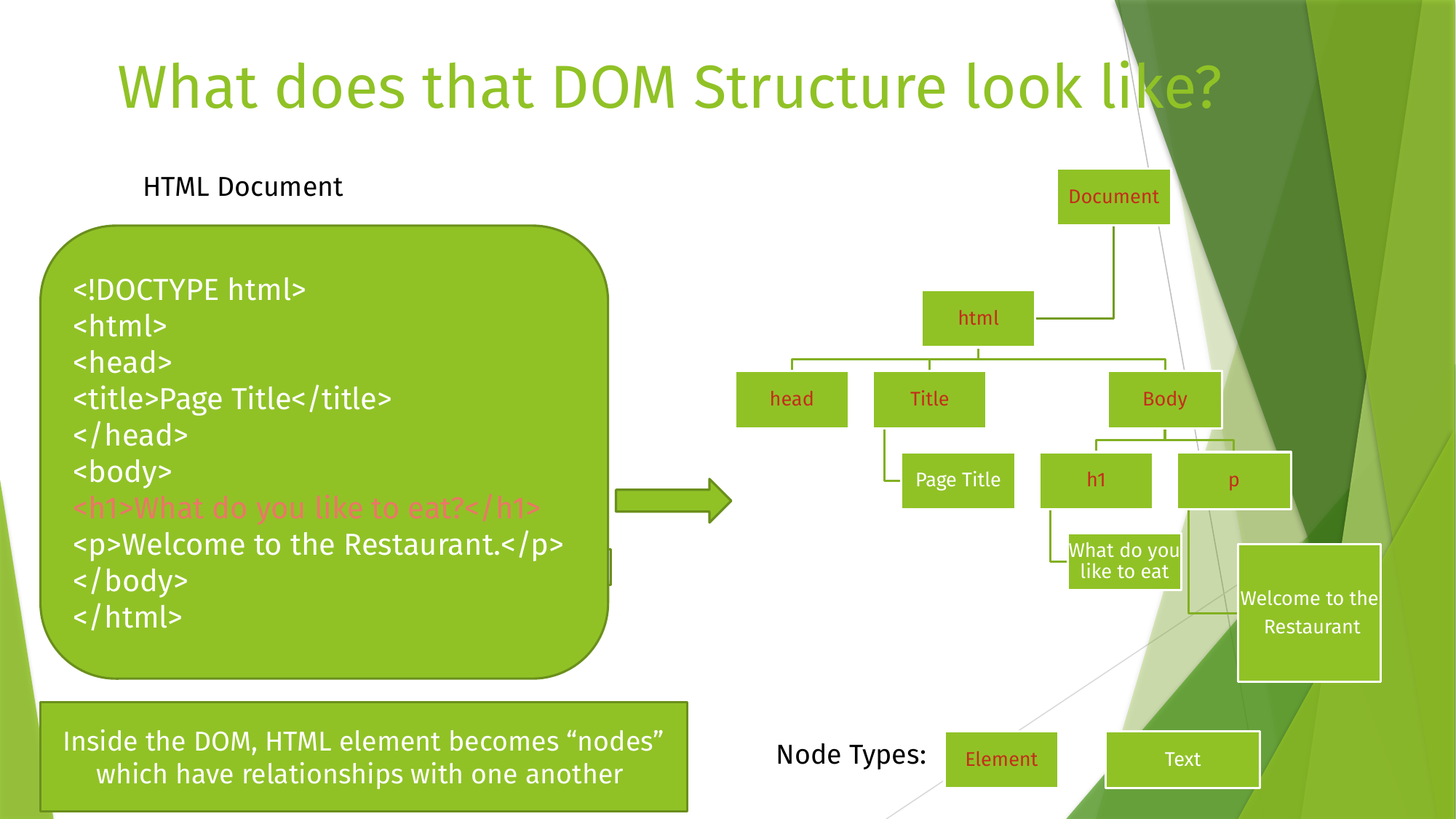

# What does that DOM Structure look like?
Document
html
head
Title
Page Title
Body
h1
What do you like to eat
p
Welcome to the
 Restaurant
HTML Document
<!DOCTYPE html>
<html>
<head>
<title>Page Title</title>
</head>
<body>
<h1>What do you like to eat?</h1>
<p>Welcome to the Restaurant.</p>
</body>
</html>

Inside the DOM, HTML element becomes “nodes” which have relationships with one another

Element

Text
Node Types: